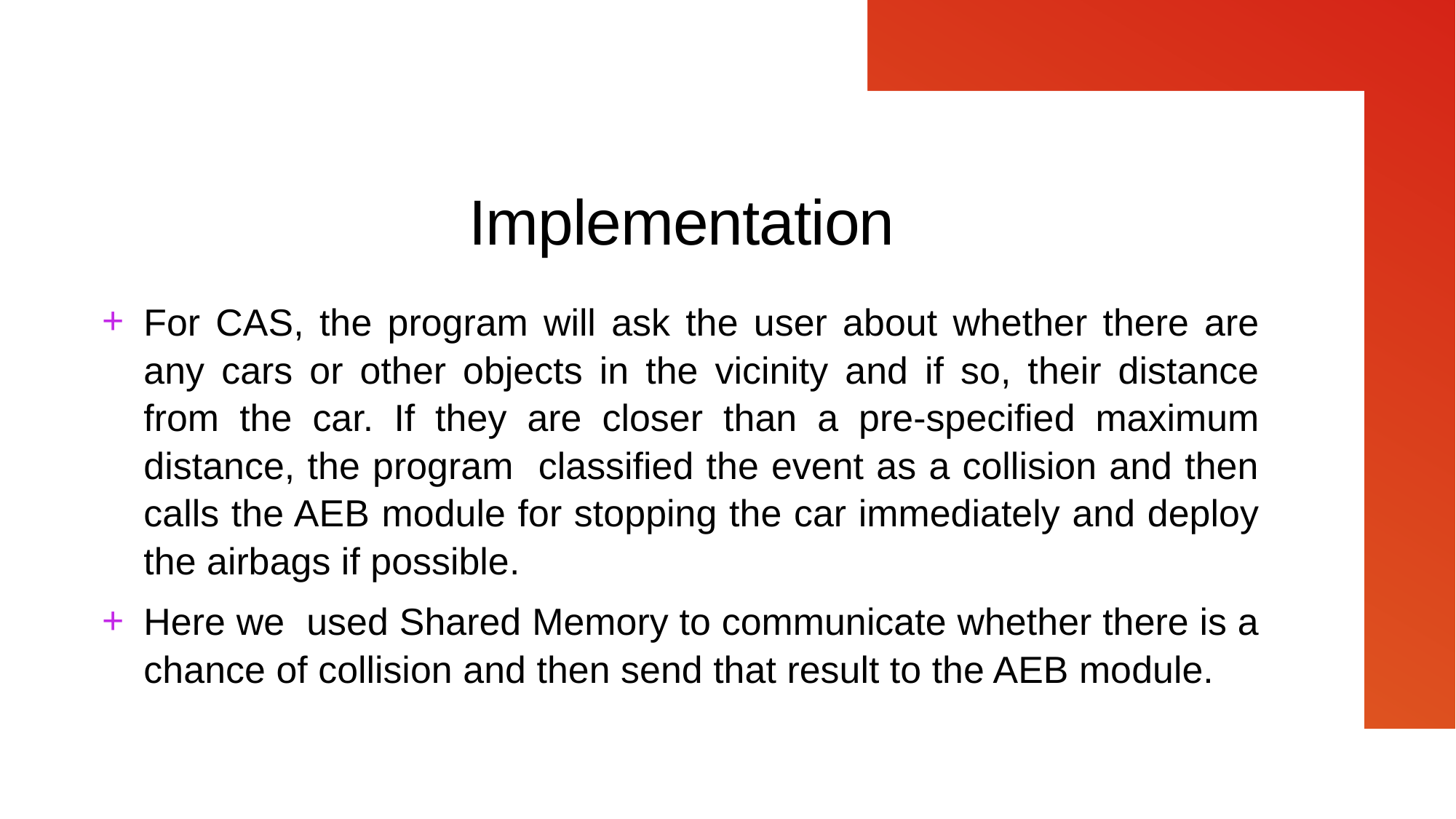

# Implementation
For CAS, the program will ask the user about whether there are any cars or other objects in the vicinity and if so, their distance from the car. If they are closer than a pre-specified maximum distance, the program  classified the event as a collision and then calls the AEB module for stopping the car immediately and deploy the airbags if possible.
Here we  used Shared Memory to communicate whether there is a chance of collision and then send that result to the AEB module.